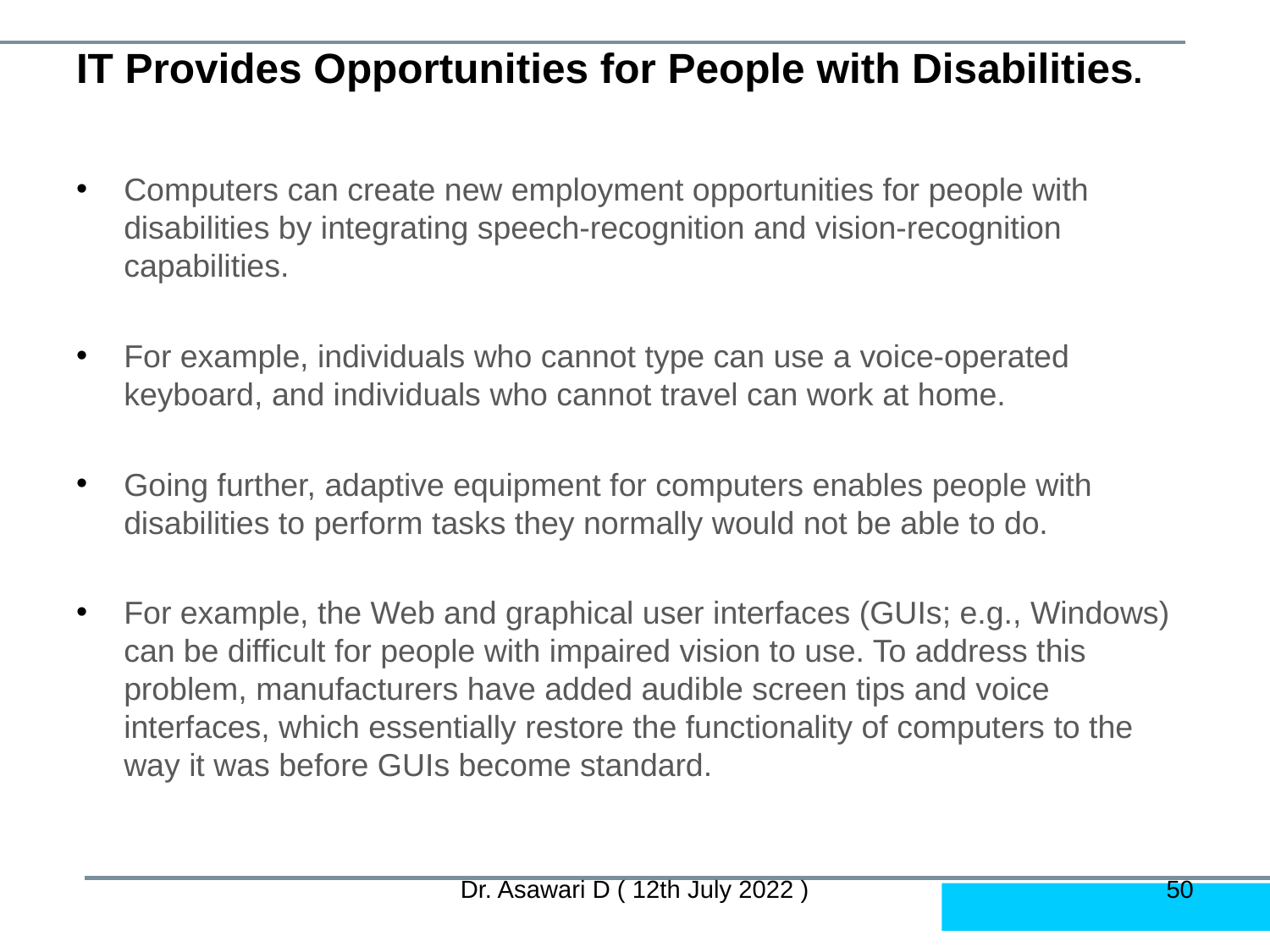

# IT Provides Opportunities for People with Disabilities.
Computers can create new employment opportunities for people with disabilities by integrating speech-recognition and vision-recognition capabilities.

For example, individuals who cannot type can use a voice-operated keyboard, and individuals who cannot travel can work at home.

Going further, adaptive equipment for computers enables people with disabilities to perform tasks they normally would not be able to do.

For example, the Web and graphical user interfaces (GUIs; e.g., Windows) can be difficult for people with impaired vision to use. To address this problem, manufacturers have added audible screen tips and voice interfaces, which essentially restore the functionality of computers to the way it was before GUIs become standard.
Dr. Asawari D ( 12th July 2022 )
50